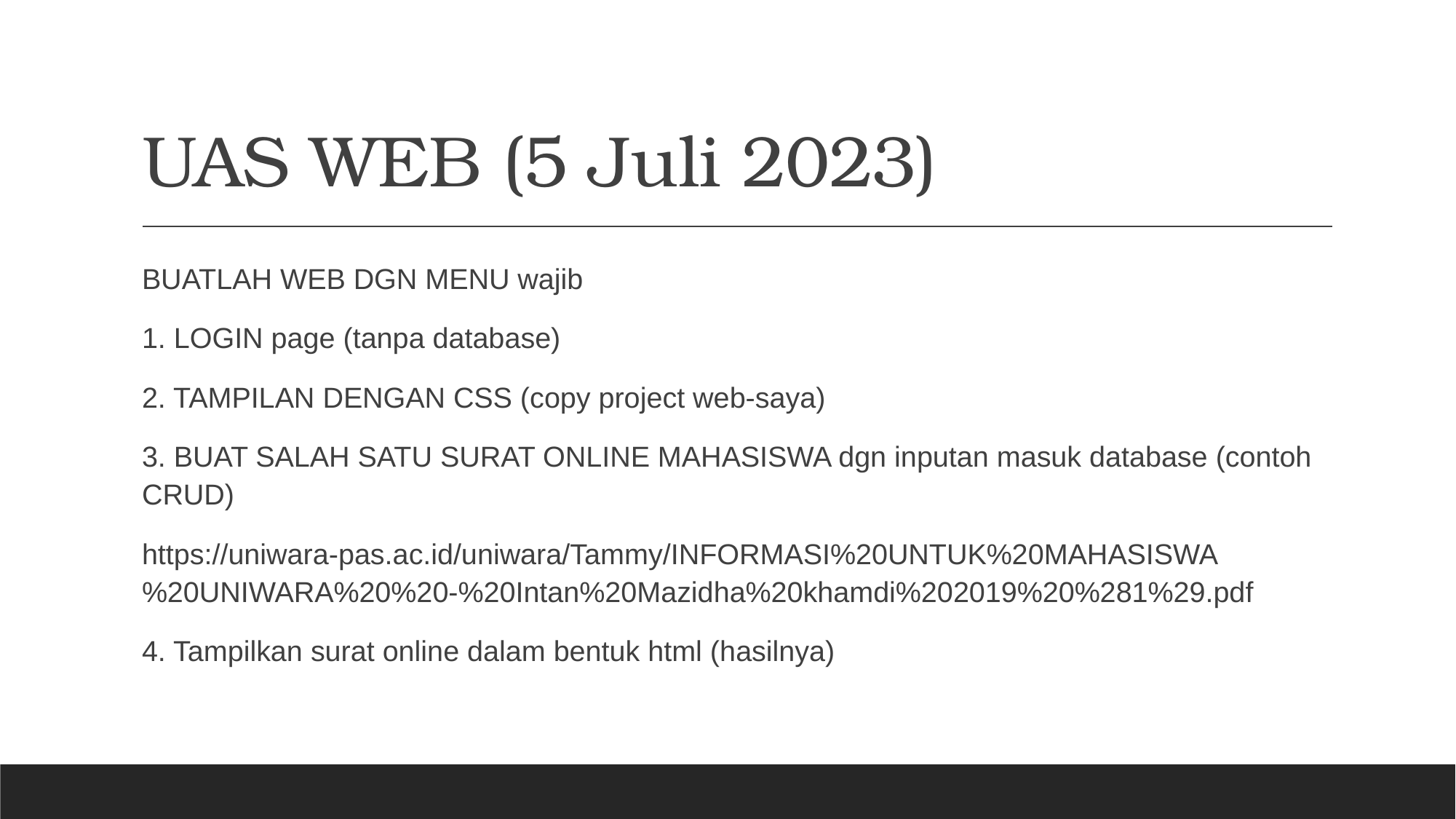

# UAS WEB (5 Juli 2023)
BUATLAH WEB DGN MENU wajib
1. LOGIN page (tanpa database)
2. TAMPILAN DENGAN CSS (copy project web-saya)
3. BUAT SALAH SATU SURAT ONLINE MAHASISWA dgn inputan masuk database (contoh CRUD)
https://uniwara-pas.ac.id/uniwara/Tammy/INFORMASI%20UNTUK%20MAHASISWA%20UNIWARA%20%20-%20Intan%20Mazidha%20khamdi%202019%20%281%29.pdf
4. Tampilkan surat online dalam bentuk html (hasilnya)